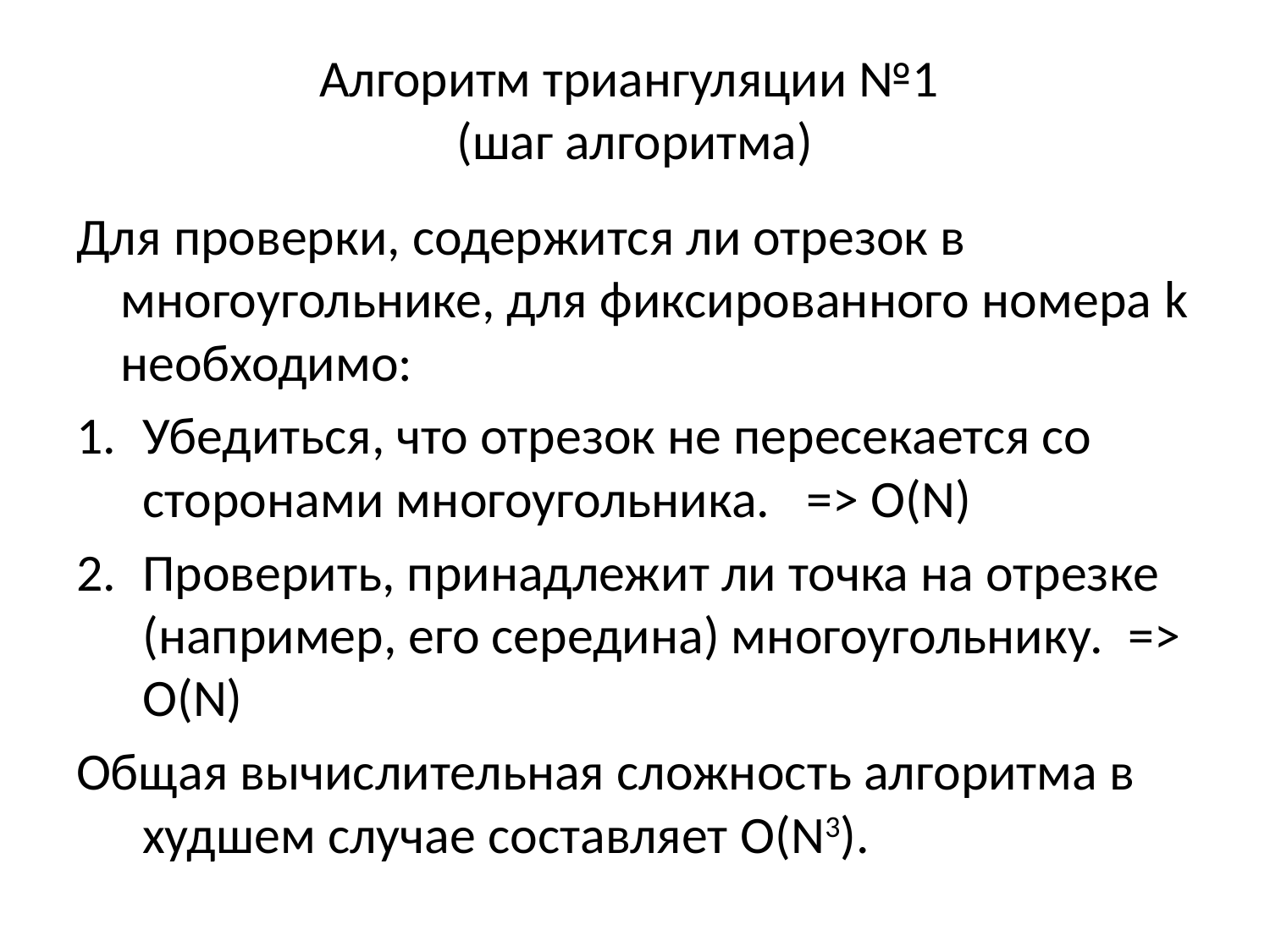

# Алгоритм триангуляции №1 (шаг алгоритма)
Для проверки, содержится ли отрезок в многоугольнике, для фиксированного номера k необходимо:
Убедиться, что отрезок не пересекается со сторонами многоугольника.   => O(N)
Проверить, принадлежит ли точка на отрезке (например, его середина) многоугольнику.  => O(N)
Общая вычислительная сложность алгоритма в худшем случае составляет O(N3).